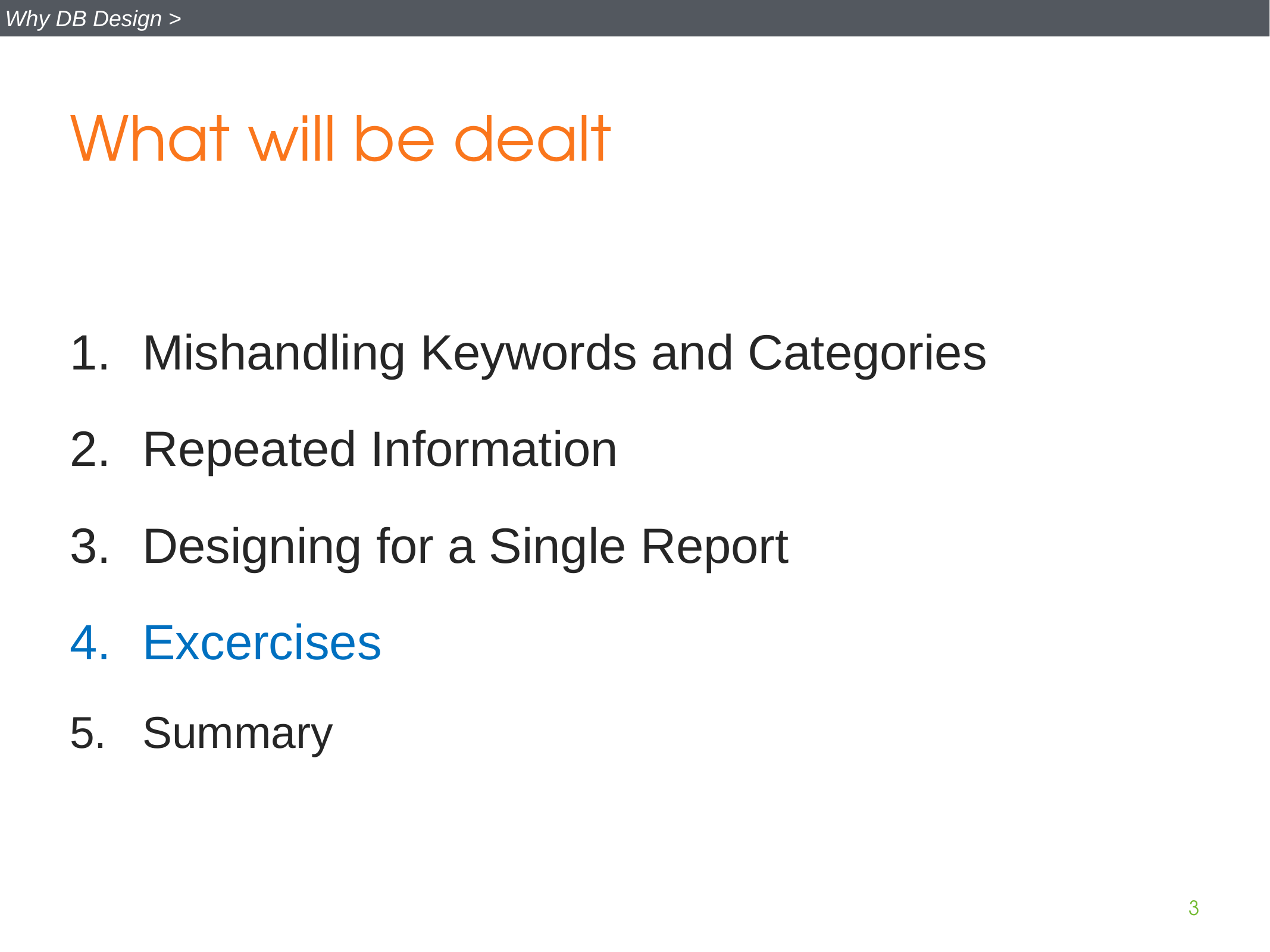

Why DB Design >
# What will be dealt

Mishandling Keywords and Categories
Repeated Information
Designing for a Single Report
Excercises
Summary

3